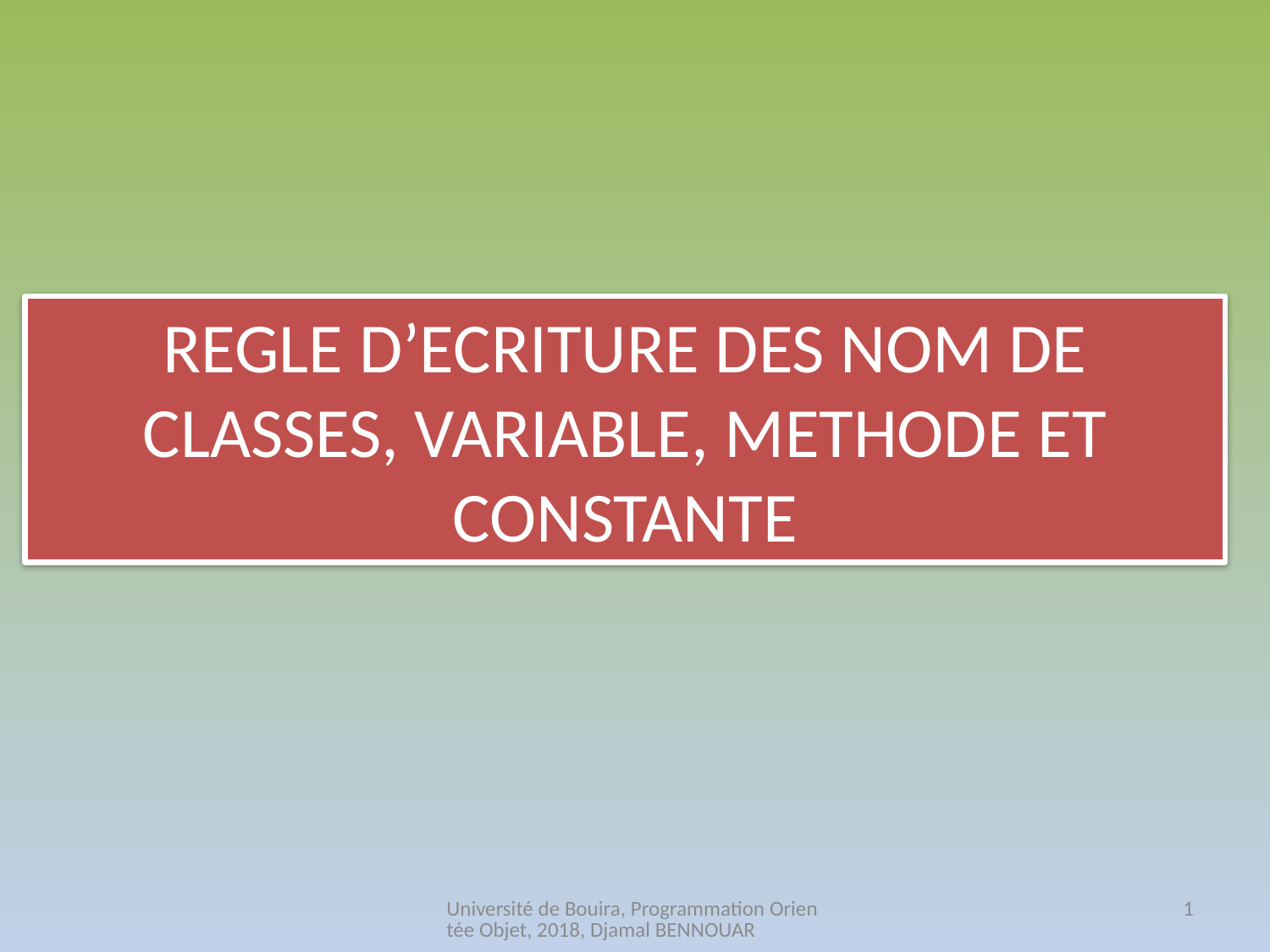

REGLE D’ECRITURE DES NOM DE CLASSES, VARIABLE, METHODE ET CONSTANTE
Université de Bouira, Programmation Orientée Objet, 2018, Djamal BENNOUAR
1